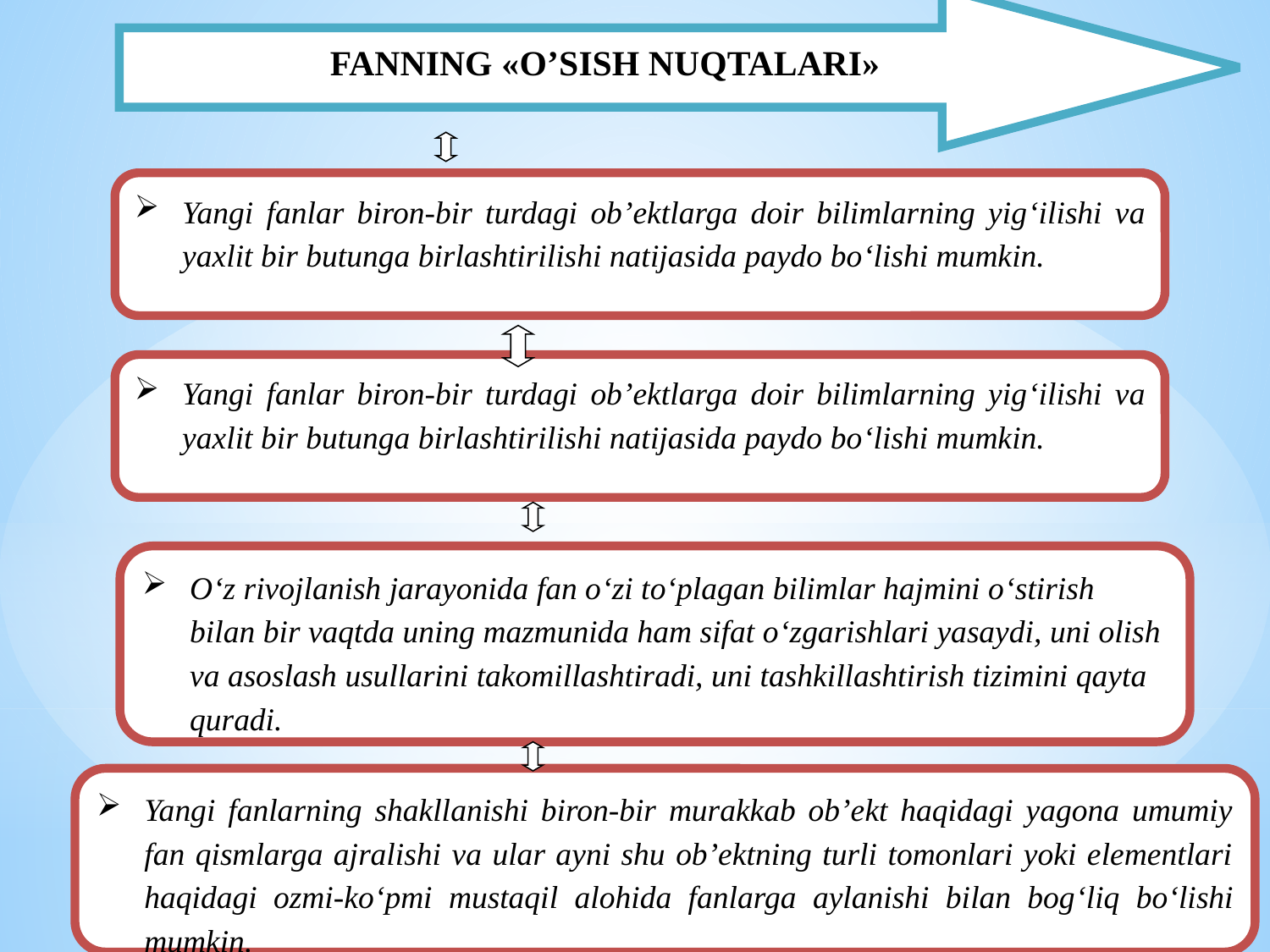

FANNING «O’SISH NUQTALARI»

Yangi fanlar biron-bir turdagi ob’ektlarga doir bilimlarning yig‘ilishi va yaxlit bir butunga birlashtirilishi natijasida paydo bo‘lishi mumkin.

Yangi fanlar biron-bir turdagi ob’ektlarga doir bilimlarning yig‘ilishi va yaxlit bir butunga birlashtirilishi natijasida paydo bo‘lishi mumkin.

O‘z rivojlanish jarayonida fan o‘zi to‘plagan bilimlar hajmini o‘stirish bilan bir vaqtda uning mazmunida ham sifat o‘zgarishlari yasaydi, uni olish va asoslash usullarini takomillashtiradi, uni tashkillashtirish tizimini qayta quradi.

Yangi fanlarning shakllanishi biron-bir murakkab ob’ekt haqidagi yagona umumiy fan qismlarga ajralishi va ular ayni shu ob’ektning turli tomonlari yoki elementlari haqidagi ozmi-ko‘pmi mustaqil alohida fanlarga aylanishi bilan bog‘liq bo‘lishi mumkin.